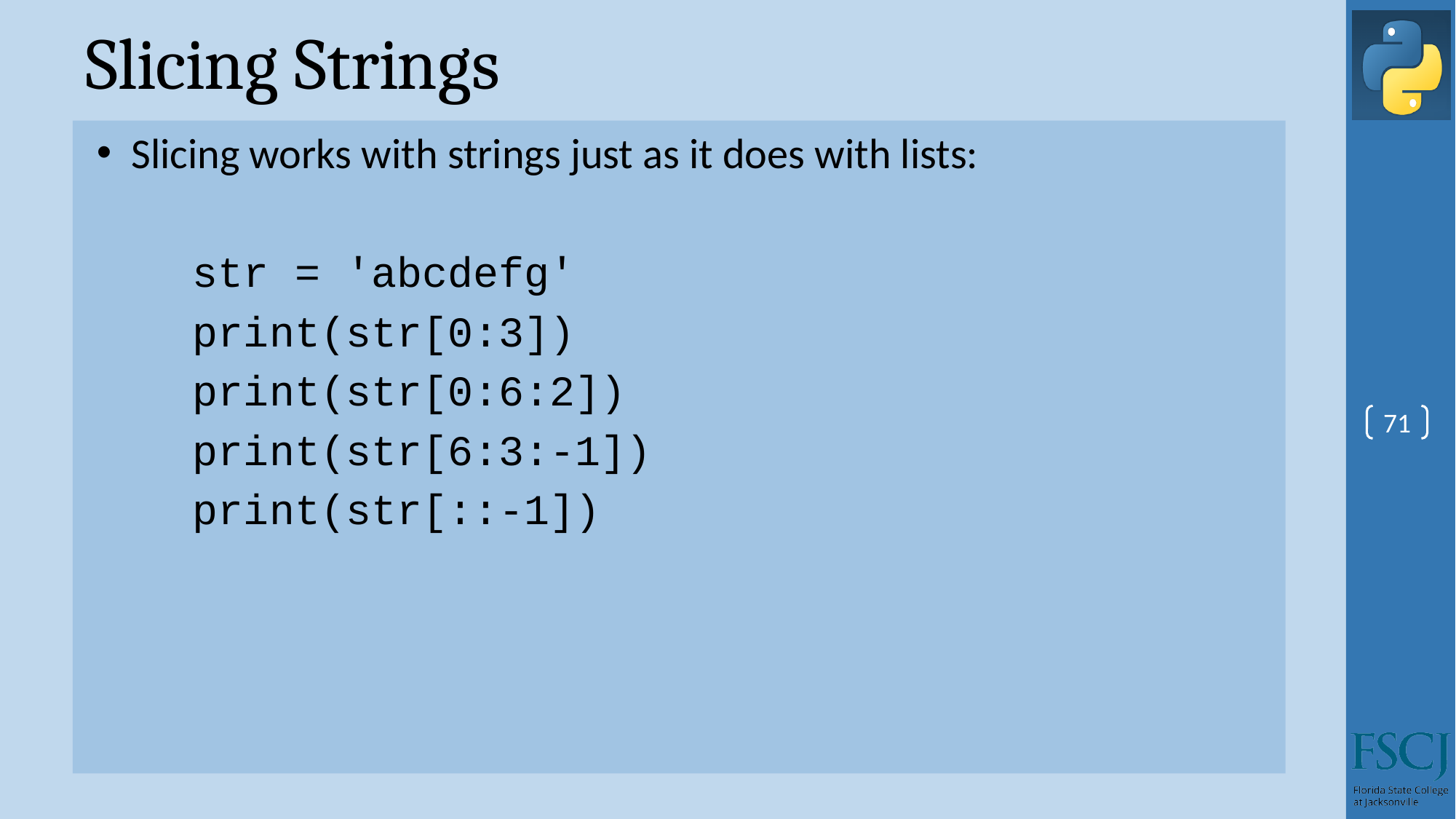

# Slicing Strings
Slicing works with strings just as it does with lists:

str = 'abcdefg'
print(str[0:3])
print(str[0:6:2])
print(str[6:3:-1])
print(str[::-1])
71